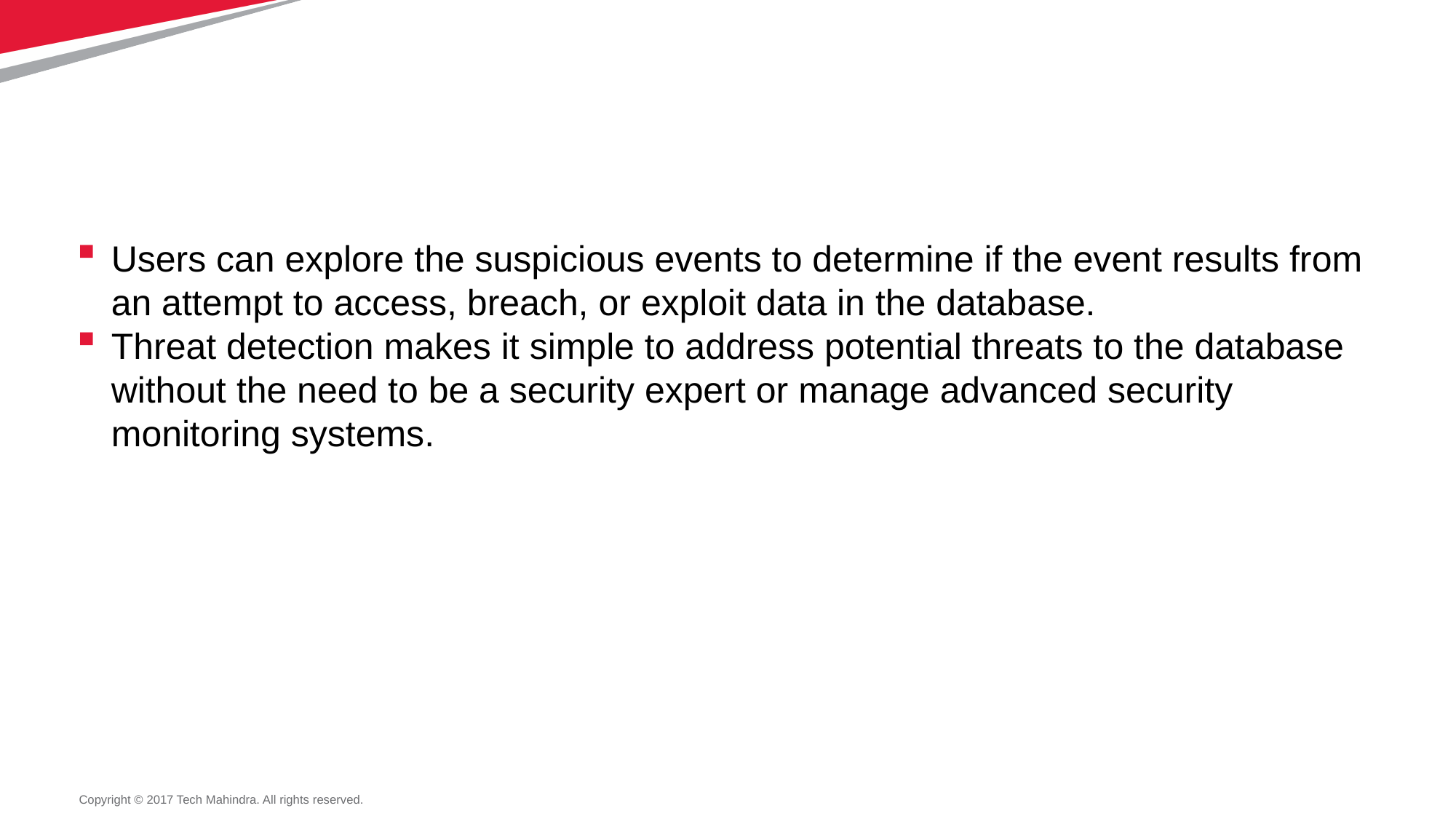

#
Users can explore the suspicious events to determine if the event results from an attempt to access, breach, or exploit data in the database.
Threat detection makes it simple to address potential threats to the database without the need to be a security expert or manage advanced security monitoring systems.